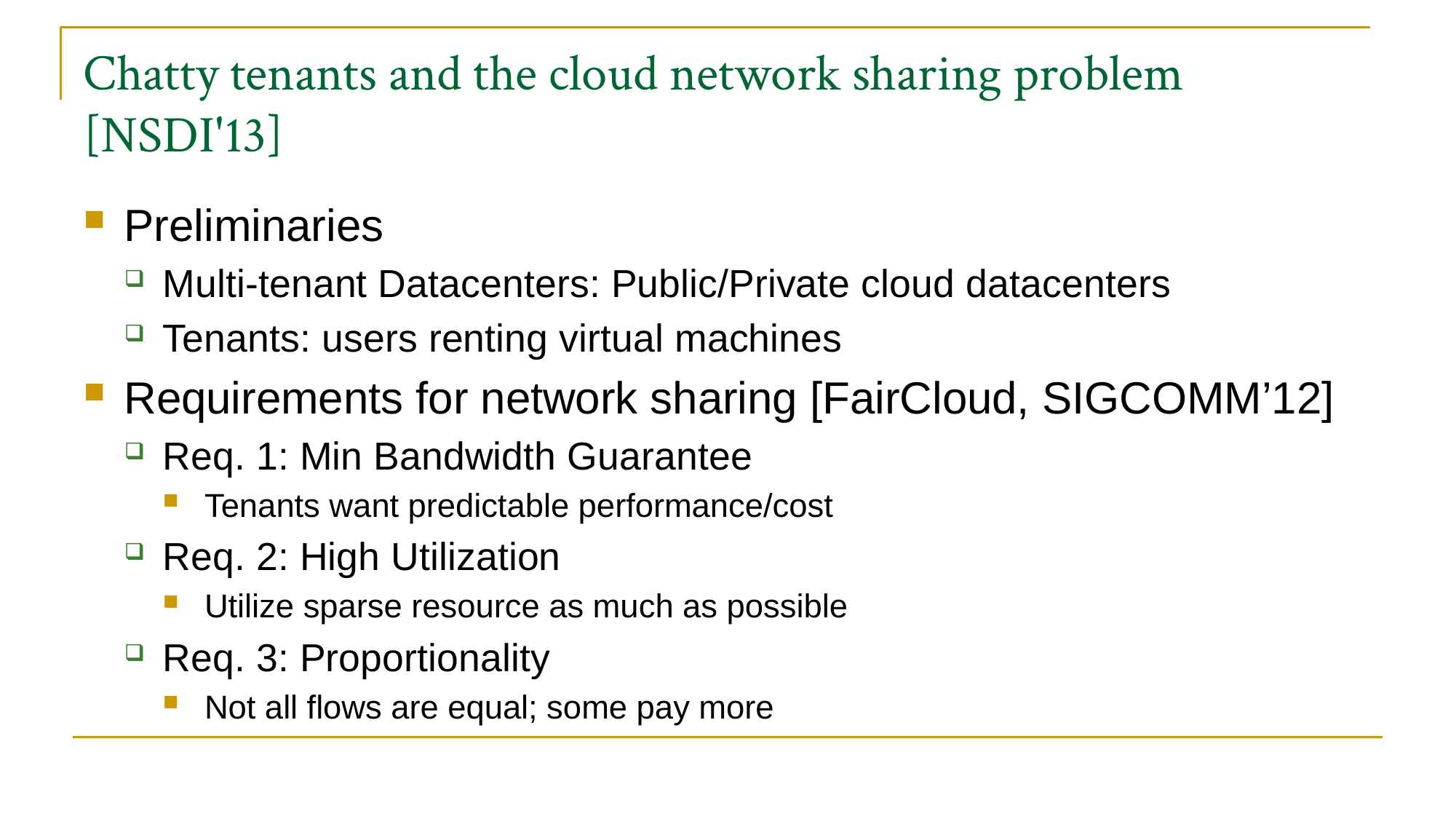

# Chatty tenants and the cloud network sharing problem [NSDI'13]
Preliminaries
Multi-tenant Datacenters: Public/Private cloud datacenters
Tenants: users renting virtual machines
Requirements for network sharing [FairCloud, SIGCOMM’12]
Req. 1: Min Bandwidth Guarantee
Tenants want predictable performance/cost
Req. 2: High Utilization
Utilize sparse resource as much as possible
Req. 3: Proportionality
Not all flows are equal; some pay more